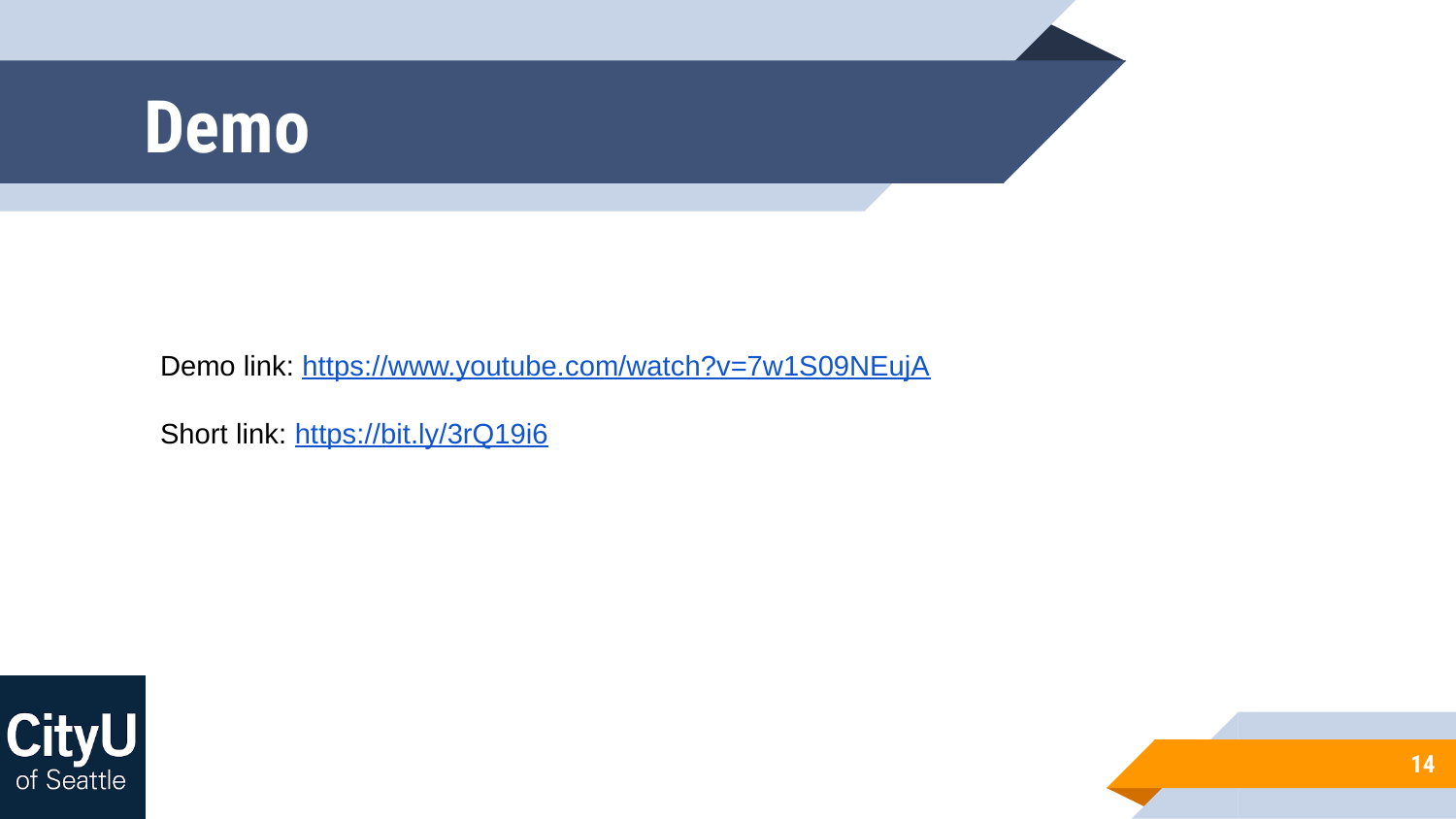

# Demo
Demo link: https://www.youtube.com/watch?v=7w1S09NEujA

Short link: https://bit.ly/3rQ19i6
14